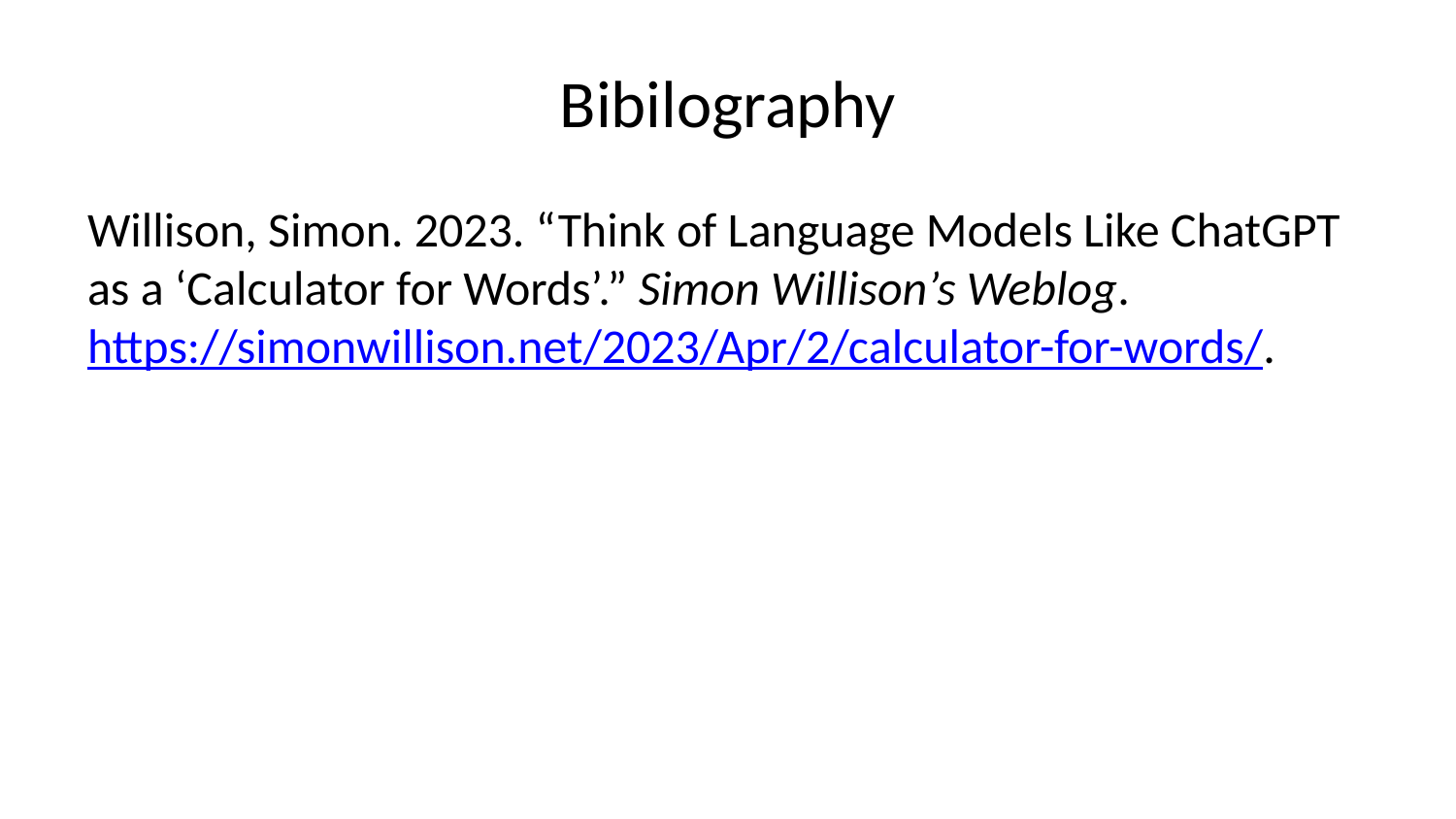

# Bibilography
Willison, Simon. 2023. “Think of Language Models Like ChatGPT as a ‘Calculator for Words’.” Simon Willison’s Weblog. https://simonwillison.net/2023/Apr/2/calculator-for-words/.